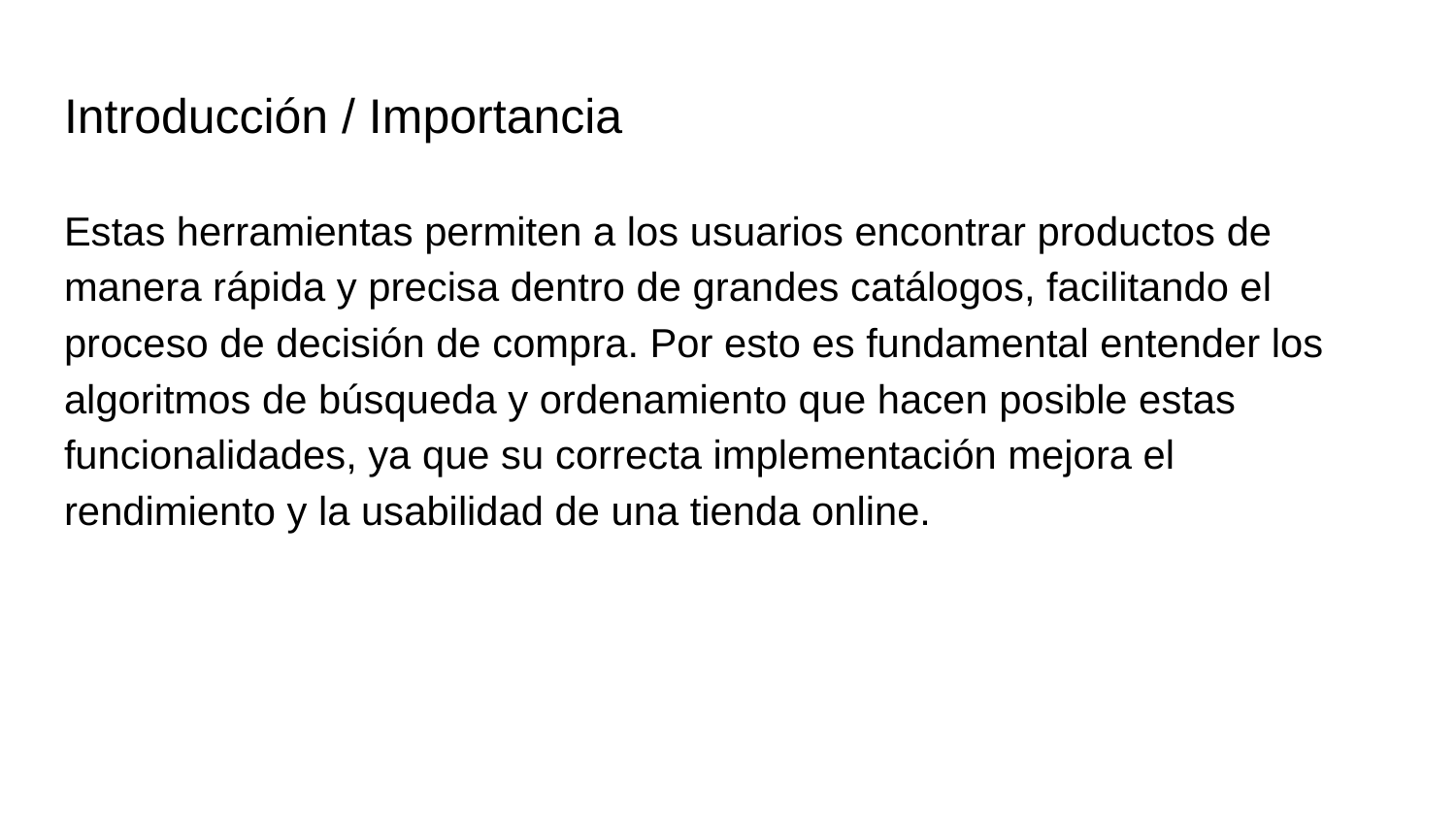

# Introducción / Importancia
Estas herramientas permiten a los usuarios encontrar productos de manera rápida y precisa dentro de grandes catálogos, facilitando el proceso de decisión de compra. Por esto es fundamental entender los algoritmos de búsqueda y ordenamiento que hacen posible estas funcionalidades, ya que su correcta implementación mejora el rendimiento y la usabilidad de una tienda online.